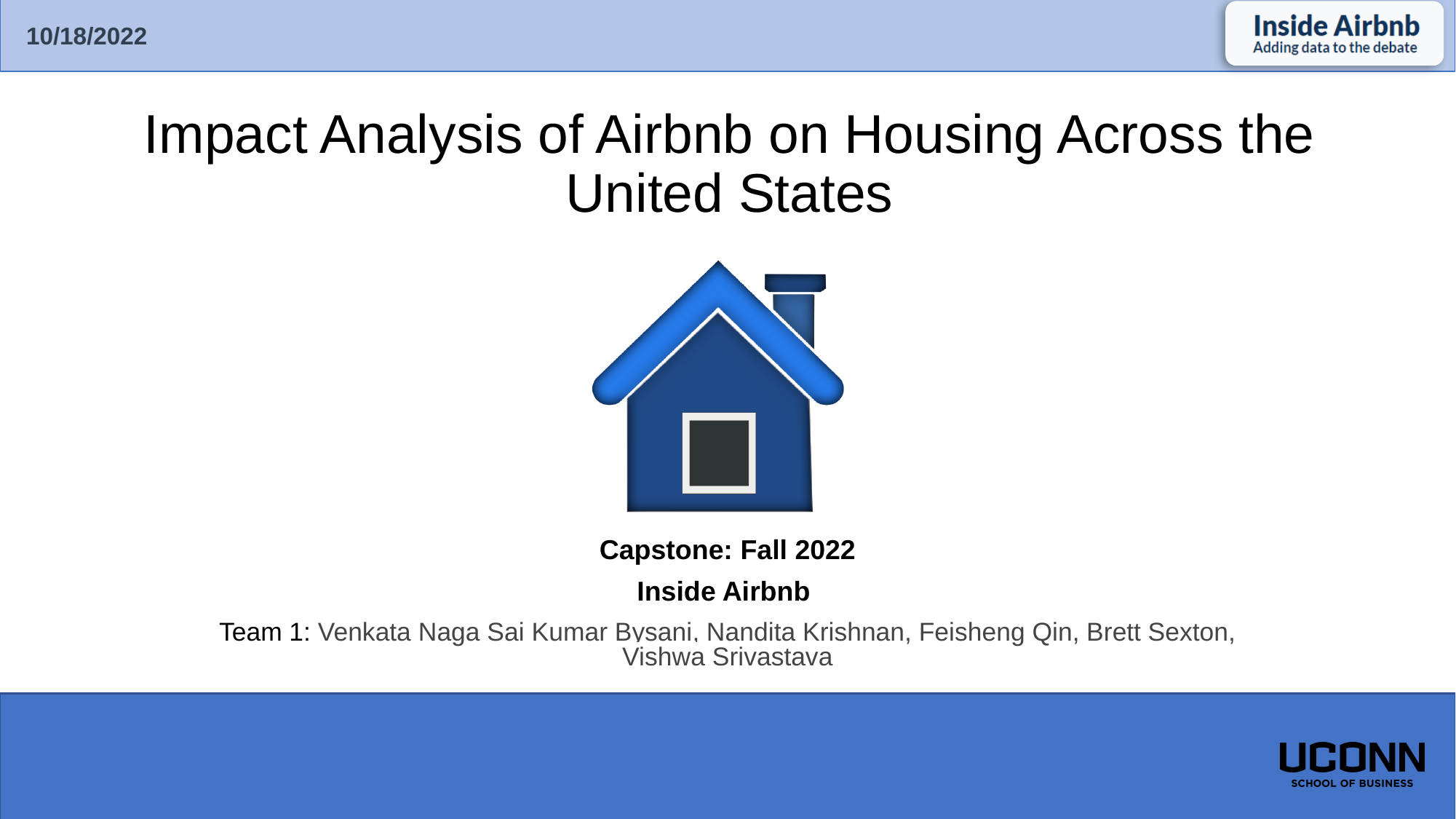

10/18/2022
# Impact Analysis of Airbnb on Housing Across the United States
Capstone: Fall 2022
Inside Airbnb
Team 1: Venkata Naga Sai Kumar Bysani, Nandita Krishnan, Feisheng Qin, Brett Sexton, Vishwa Srivastava